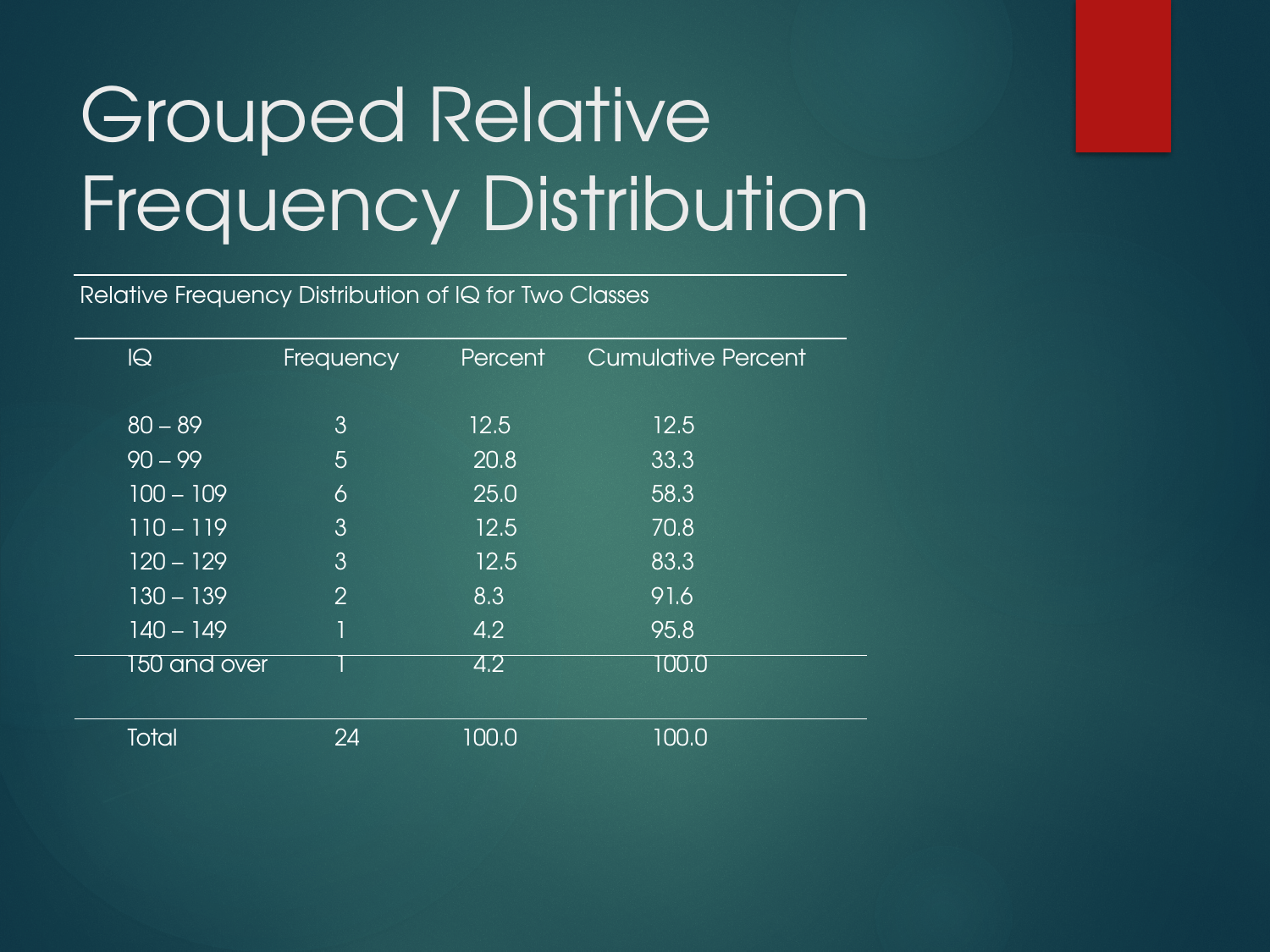

# Grouped Relative Frequency Distribution

Relative Frequency Distribution of IQ for Two Classes
| IQ | Frequency | Percent | Cumulative Percent |  |
| --- | --- | --- | --- | --- |
| 80 – 89 | 3 | 12.5 | 12.5 |  |
| 90 – 99 | 5 | 20.8 | 33.3 |  |
| 100 – 109 | 6 | 25.0 | 58.3 |  |
| 110 – 119 | 3 | 12.5 | 70.8 |  |
| 120 – 129 | 3 | 12.5 | 83.3 |  |
| 130 – 139 | 2 | 8.3 | 91.6 |  |
| 140 – 149 | 1 | 4.2 | 95.8 |  |
| 150 and over | 1 | 4.2 | 100.0 |  |
| Total | 24 | 100.0 | 100.0 |  |